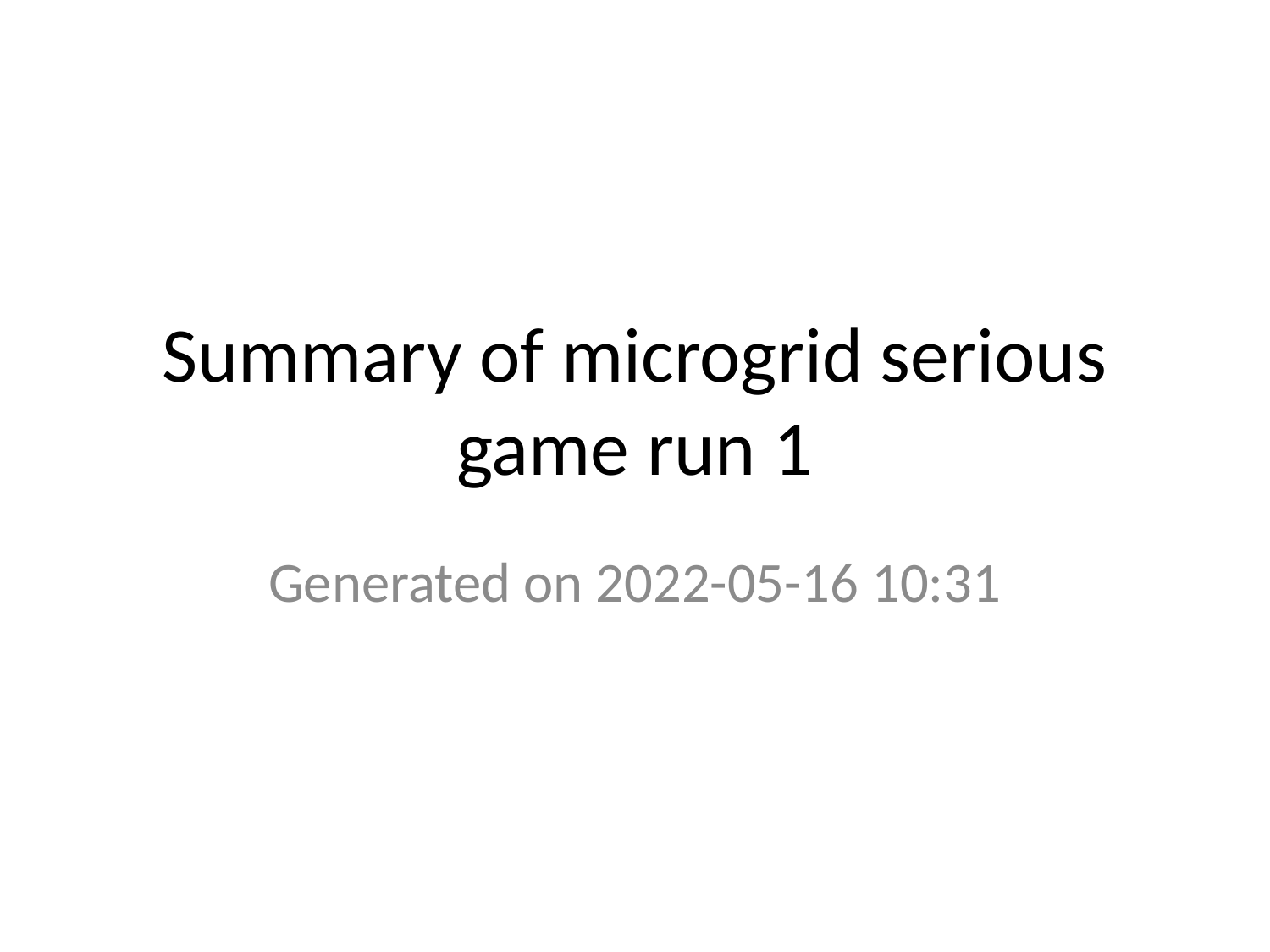

# Summary of microgrid serious game run 1
Generated on 2022-05-16 10:31